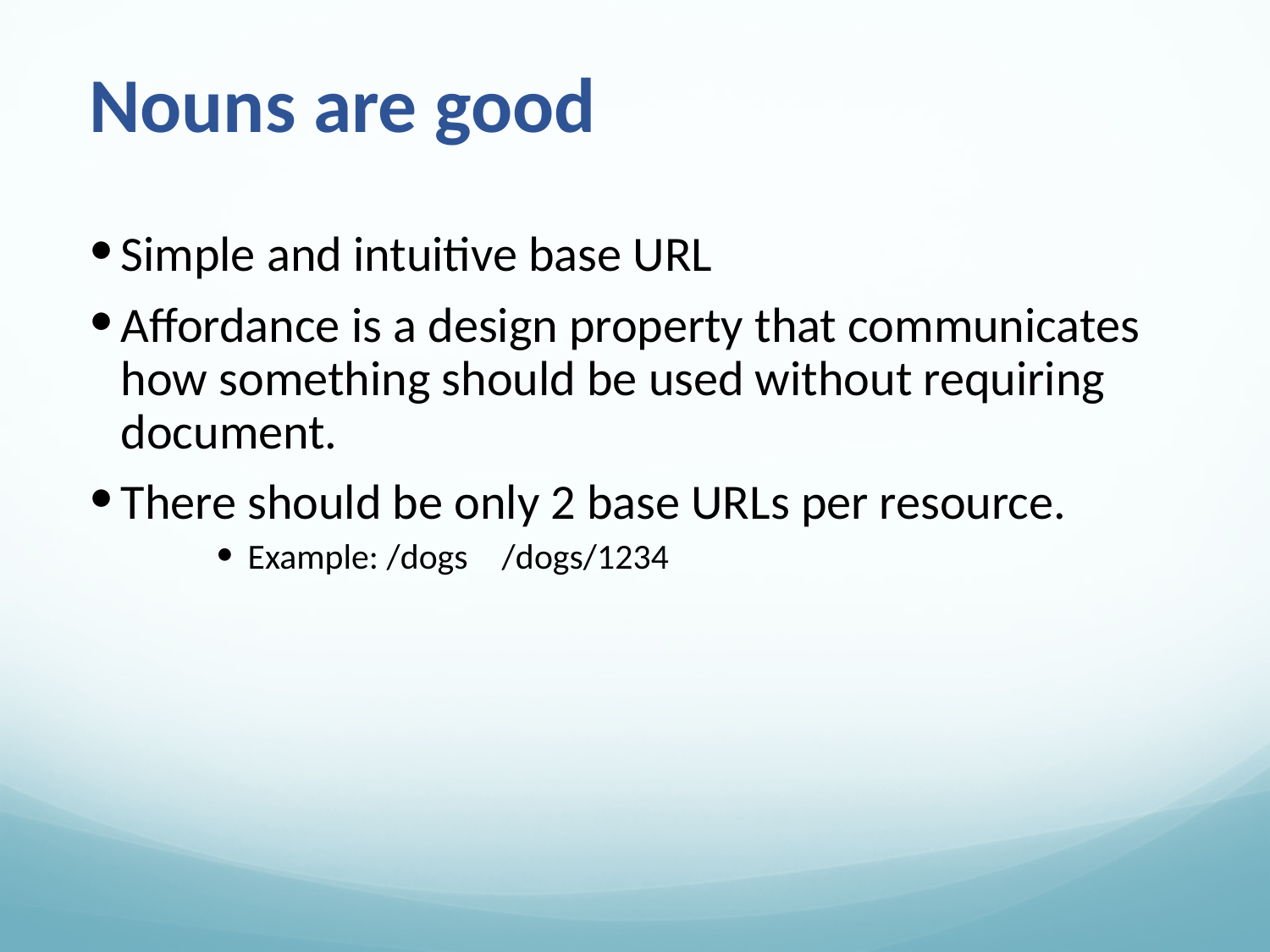

# Nouns are good
Simple and intuitive base URL
Affordance is a design property that communicates how something should be used without requiring document.
There should be only 2 base URLs per resource.
Example: /dogs	/dogs/1234